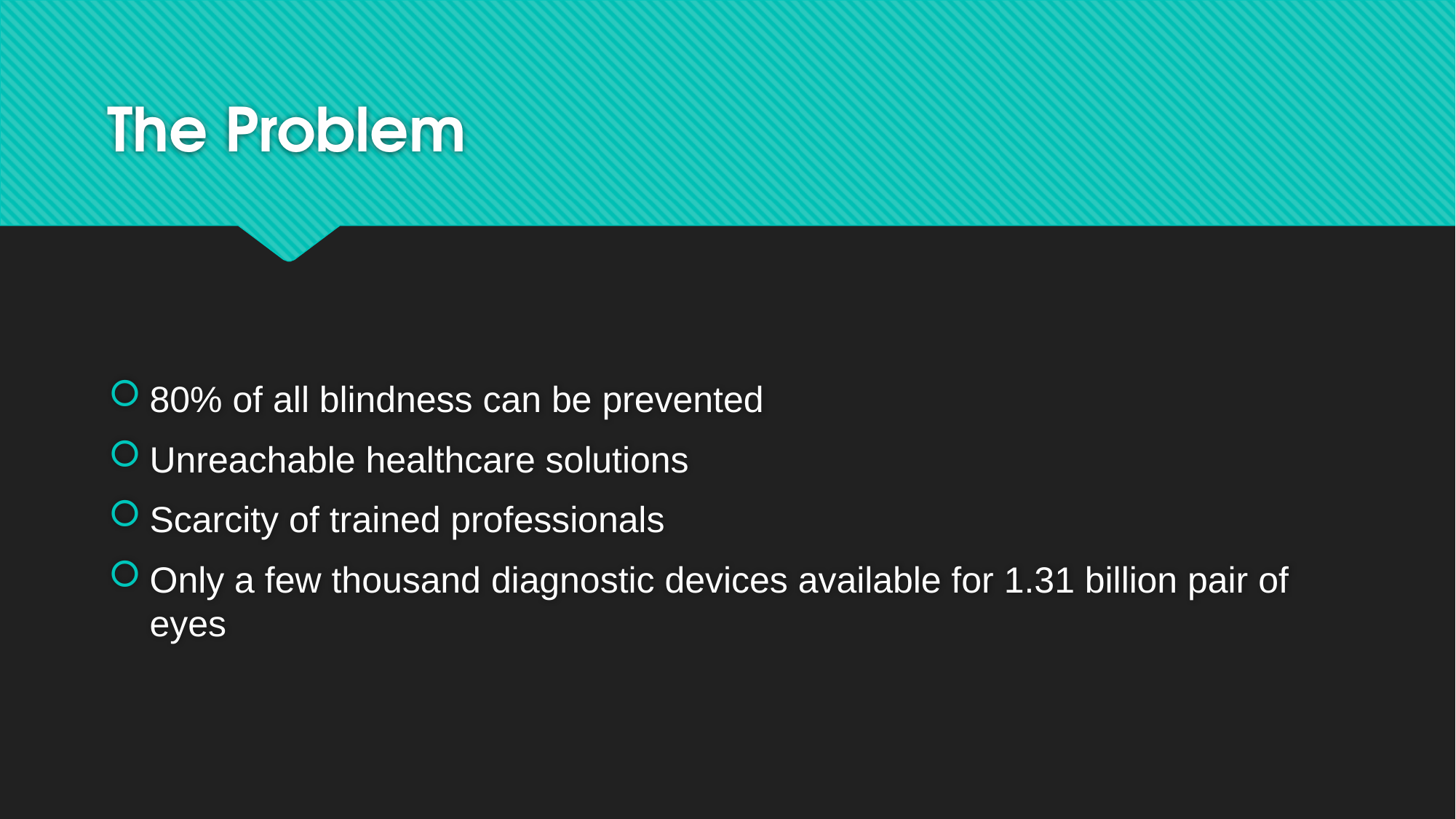

# The Problem
80% of all blindness can be prevented
Unreachable healthcare solutions
Scarcity of trained professionals
Only a few thousand diagnostic devices available for 1.31 billion pair of eyes